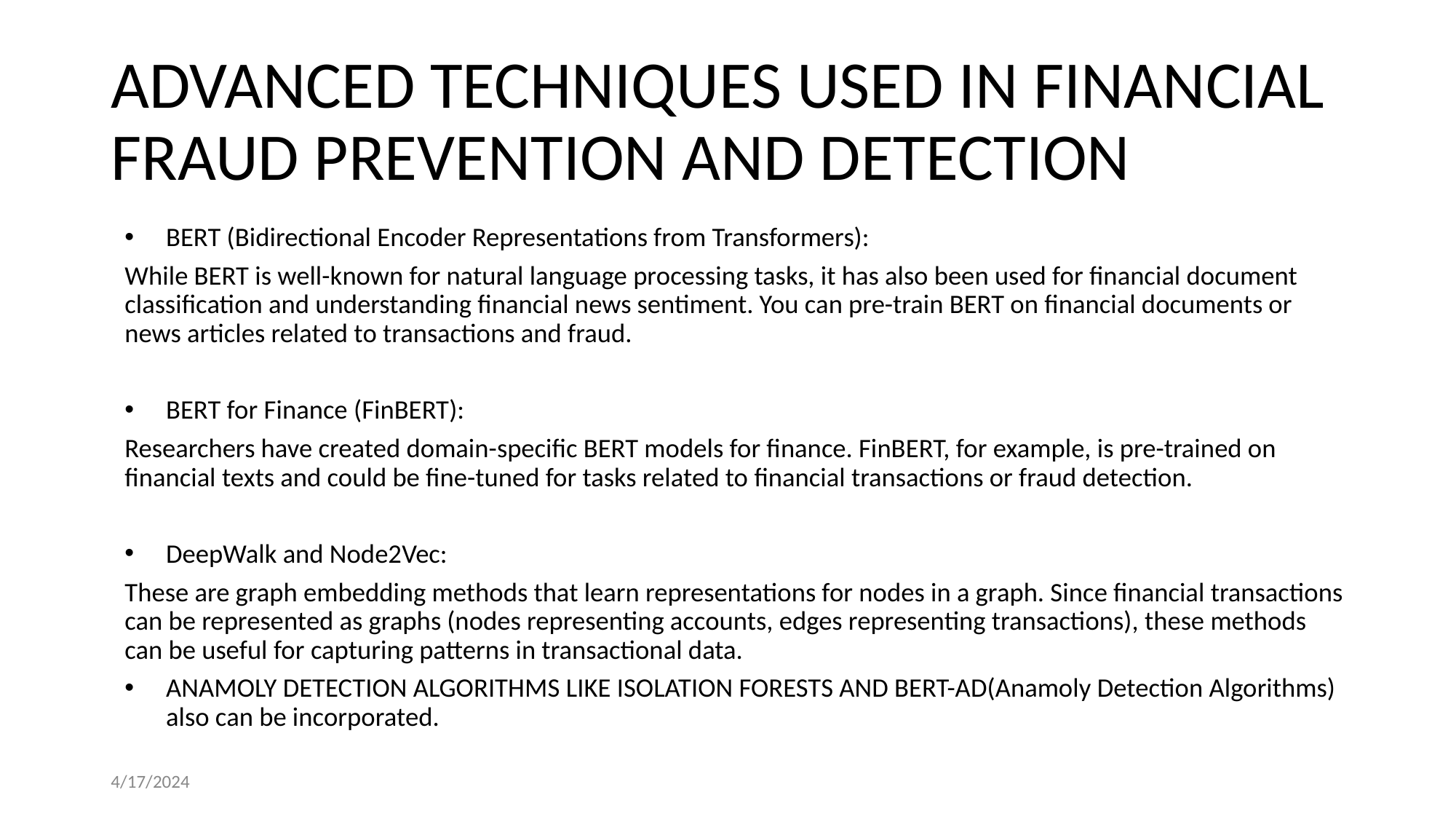

# ADVANCED TECHNIQUES USED IN FINANCIAL FRAUD PREVENTION AND DETECTION
BERT (Bidirectional Encoder Representations from Transformers):
While BERT is well-known for natural language processing tasks, it has also been used for financial document classification and understanding financial news sentiment. You can pre-train BERT on financial documents or news articles related to transactions and fraud.

BERT for Finance (FinBERT):
Researchers have created domain-specific BERT models for finance. FinBERT, for example, is pre-trained on financial texts and could be fine-tuned for tasks related to financial transactions or fraud detection.

DeepWalk and Node2Vec:
These are graph embedding methods that learn representations for nodes in a graph. Since financial transactions can be represented as graphs (nodes representing accounts, edges representing transactions), these methods can be useful for capturing patterns in transactional data.
ANAMOLY DETECTION ALGORITHMS LIKE ISOLATION FORESTS AND BERT-AD(Anamoly Detection Algorithms) also can be incorporated.

4/17/2024